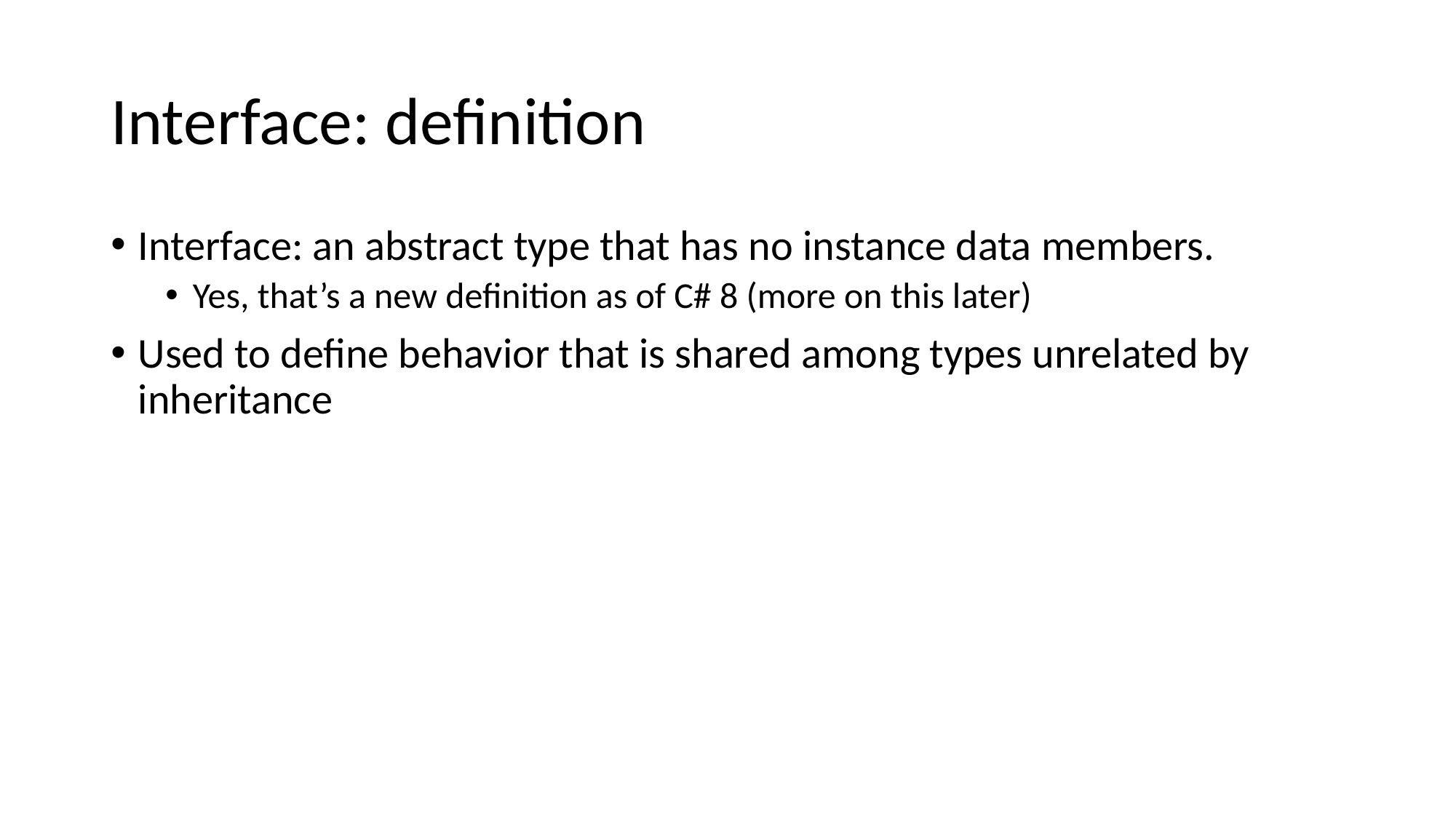

# Interface: definition
Interface: an abstract type that has no instance data members.
Yes, that’s a new definition as of C# 8 (more on this later)
Used to define behavior that is shared among types unrelated by inheritance